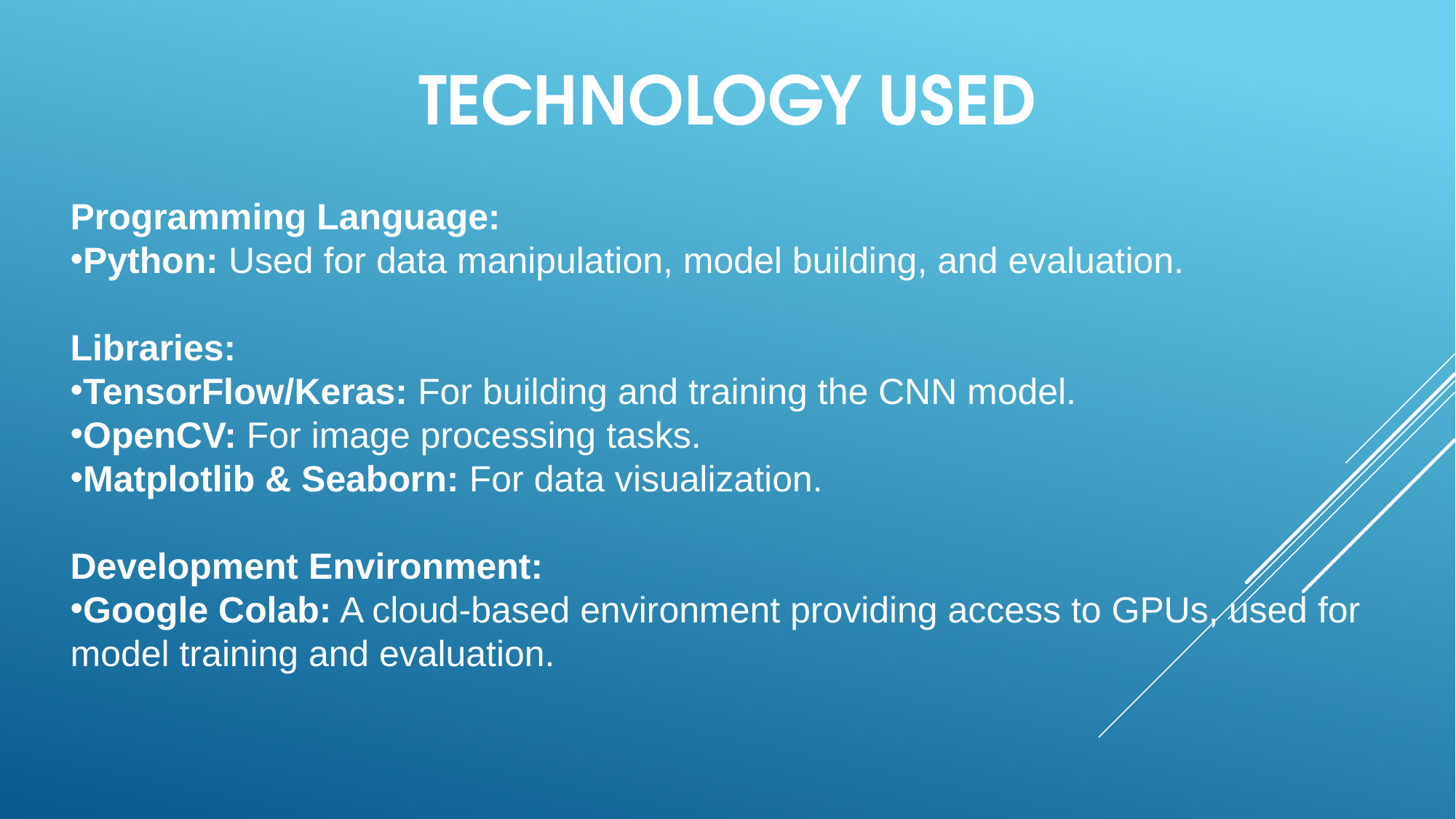

TECHNOLOGY USED
Programming Language:
Python: Used for data manipulation, model building, and evaluation.

Libraries:
TensorFlow/Keras: For building and training the CNN model.
OpenCV: For image processing tasks.
Matplotlib & Seaborn: For data visualization.

Development Environment:
Google Colab: A cloud-based environment providing access to GPUs, used for model training and evaluation.